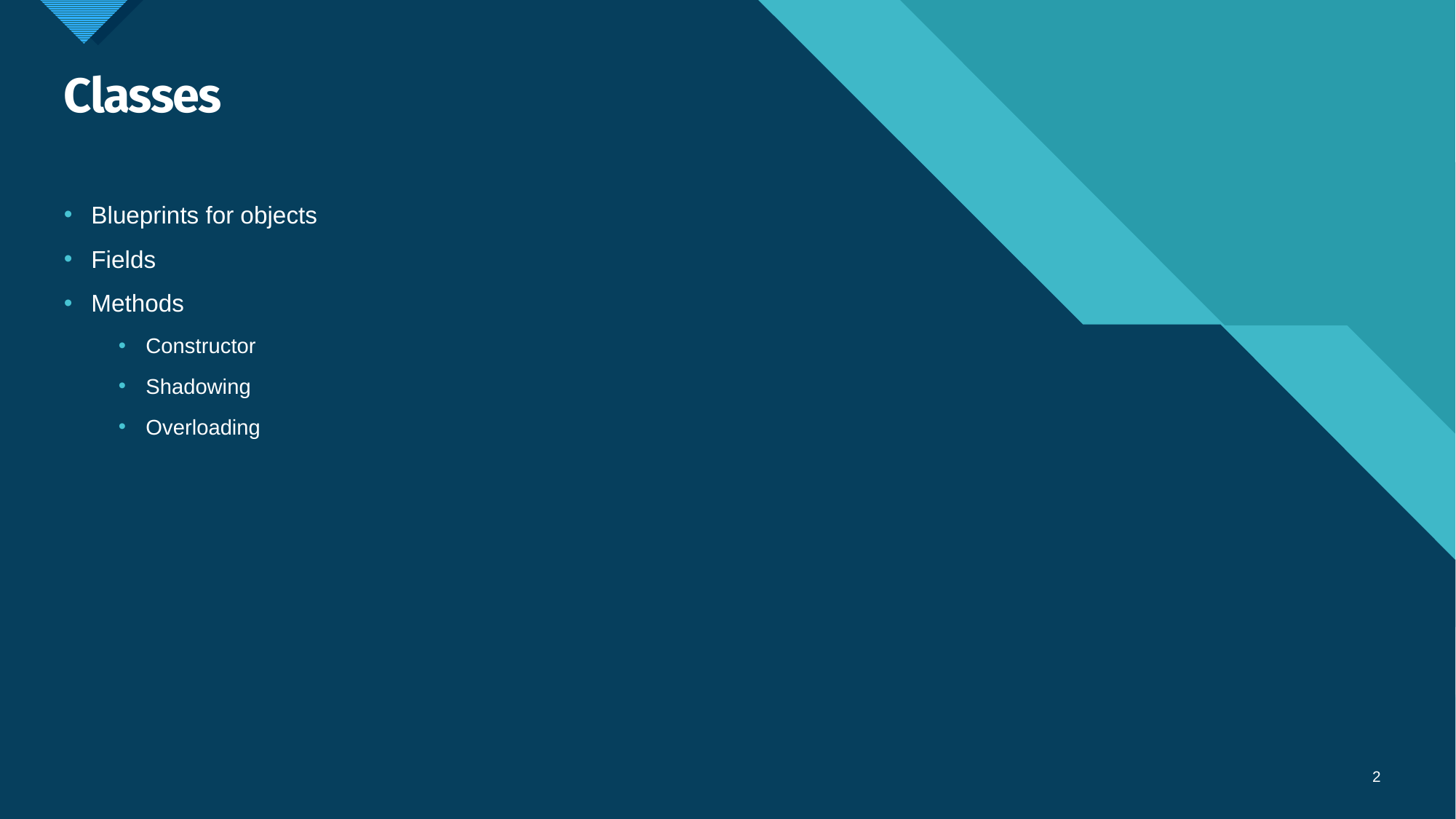

# Classes
Blueprints for objects
Fields
Methods
Constructor
Shadowing
Overloading
2